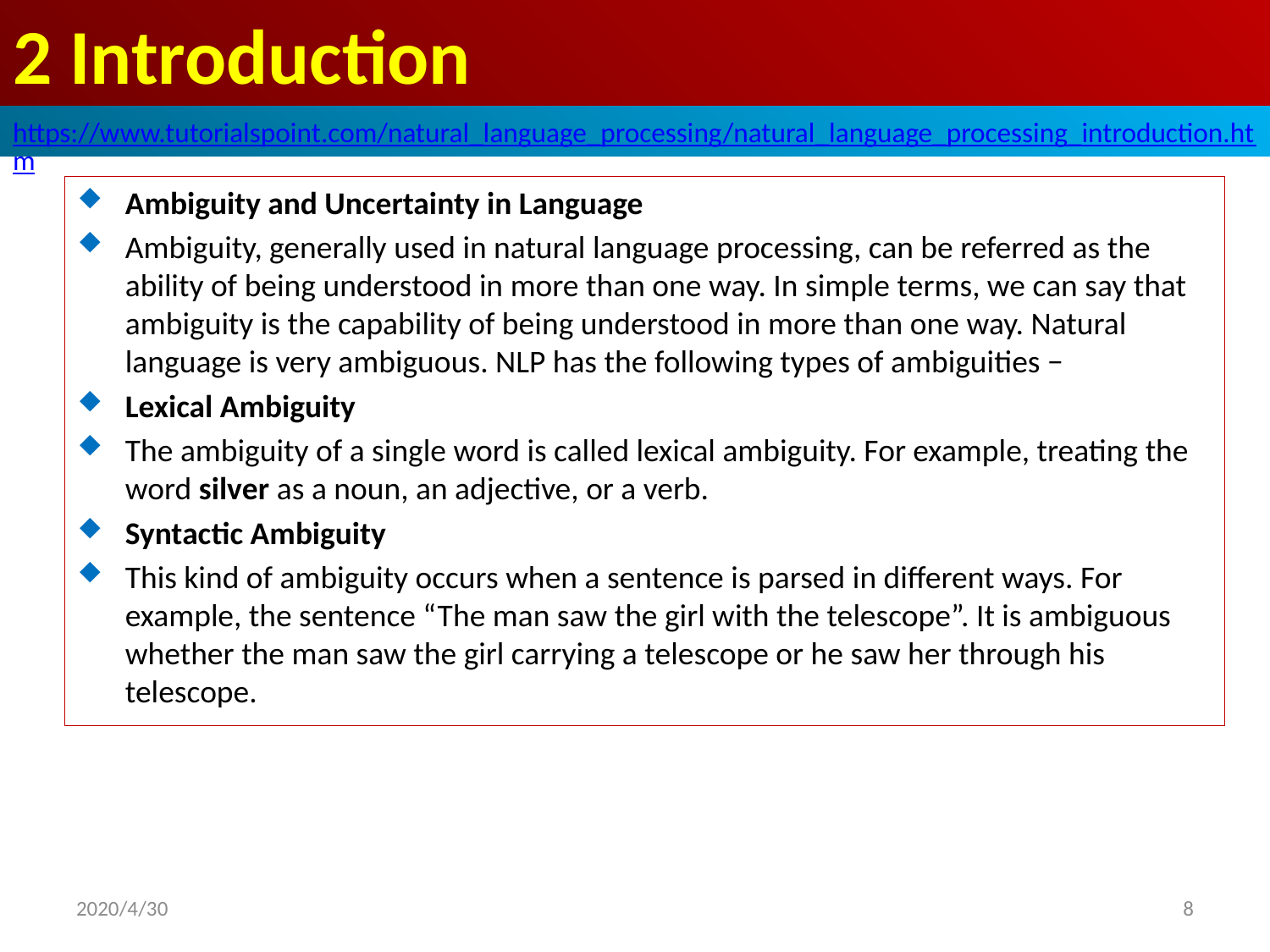

# 2 Introduction
https://www.tutorialspoint.com/natural_language_processing/natural_language_processing_introduction.htm
Ambiguity and Uncertainty in Language
Ambiguity, generally used in natural language processing, can be referred as the ability of being understood in more than one way. In simple terms, we can say that ambiguity is the capability of being understood in more than one way. Natural language is very ambiguous. NLP has the following types of ambiguities −
Lexical Ambiguity
The ambiguity of a single word is called lexical ambiguity. For example, treating the word silver as a noun, an adjective, or a verb.
Syntactic Ambiguity
This kind of ambiguity occurs when a sentence is parsed in different ways. For example, the sentence “The man saw the girl with the telescope”. It is ambiguous whether the man saw the girl carrying a telescope or he saw her through his telescope.
2020/4/30
8